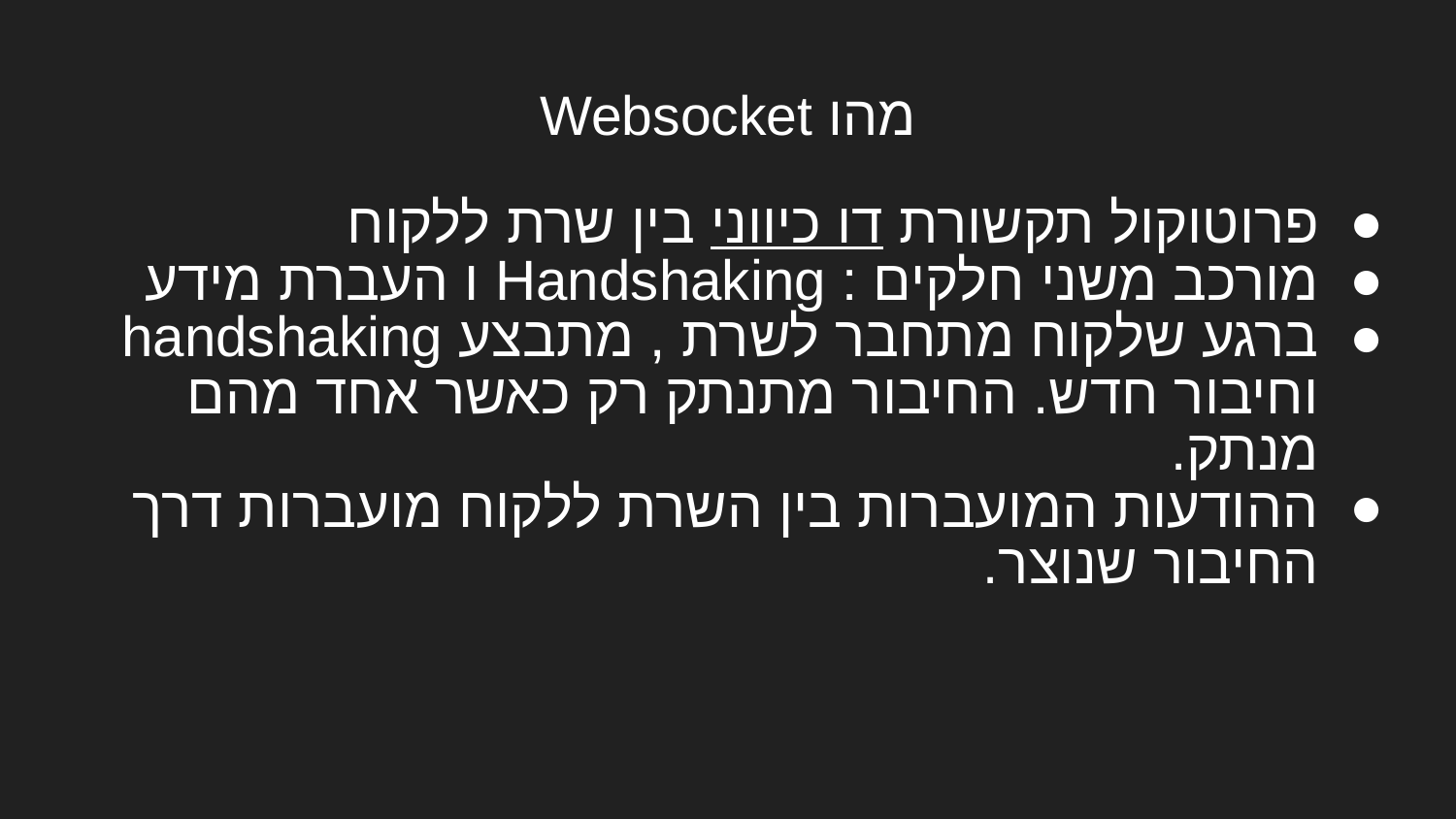

# מהו Websocket
פרוטוקול תקשורת דו כיווני בין שרת ללקוח
מורכב משני חלקים : Handshaking ו העברת מידע
ברגע שלקוח מתחבר לשרת , מתבצע handshaking וחיבור חדש. החיבור מתנתק רק כאשר אחד מהם מנתק.
ההודעות המועברות בין השרת ללקוח מועברות דרך החיבור שנוצר.